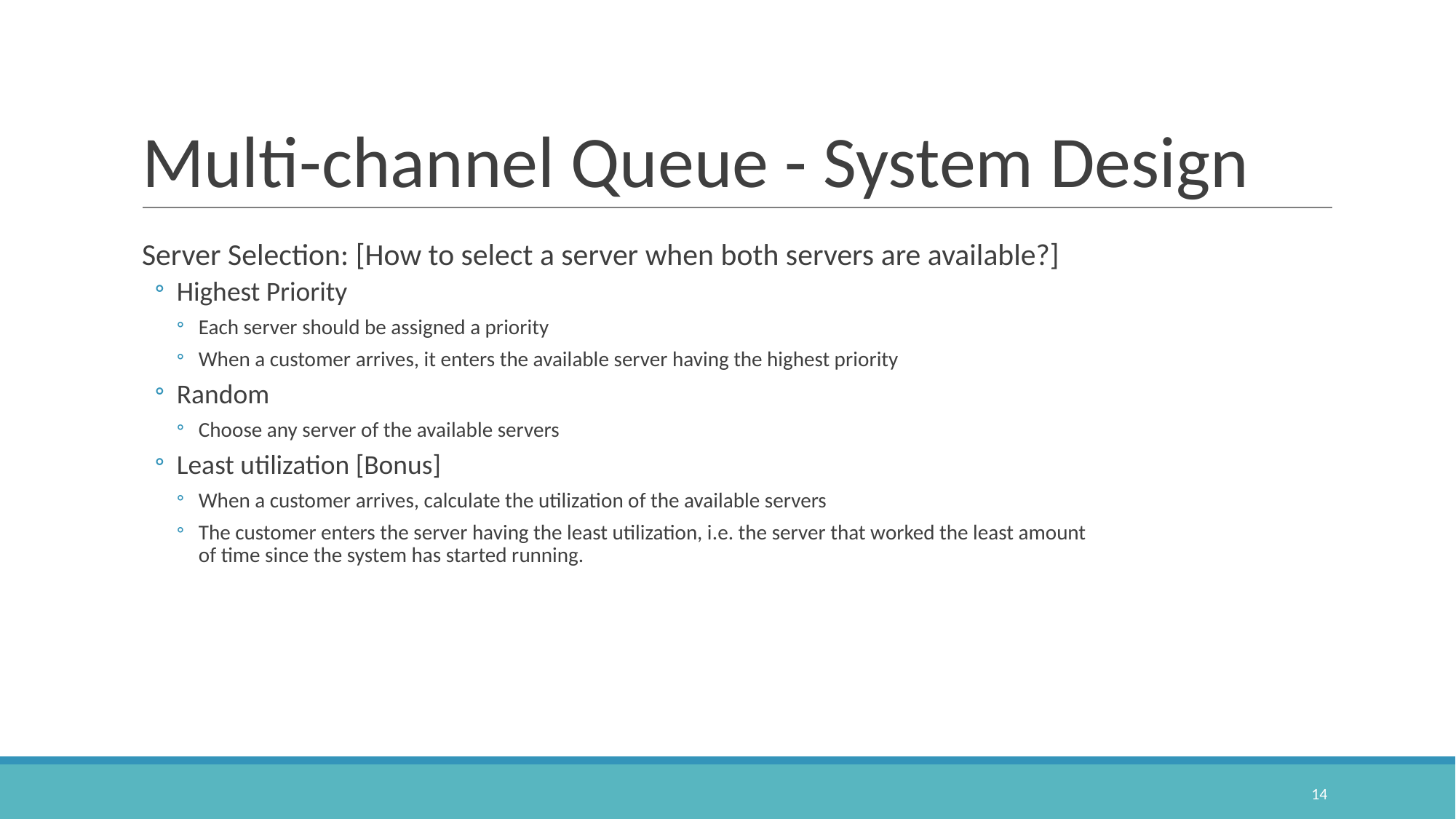

# Multi-channel Queue - System Design
Server Selection: [How to select a server when both servers are available?]
Highest Priority
Each server should be assigned a priority
When a customer arrives, it enters the available server having the highest priority
Random
Choose any server of the available servers
Least utilization [Bonus]
When a customer arrives, calculate the utilization of the available servers
The customer enters the server having the least utilization, i.e. the server that worked the least amount of time since the system has started running.

14